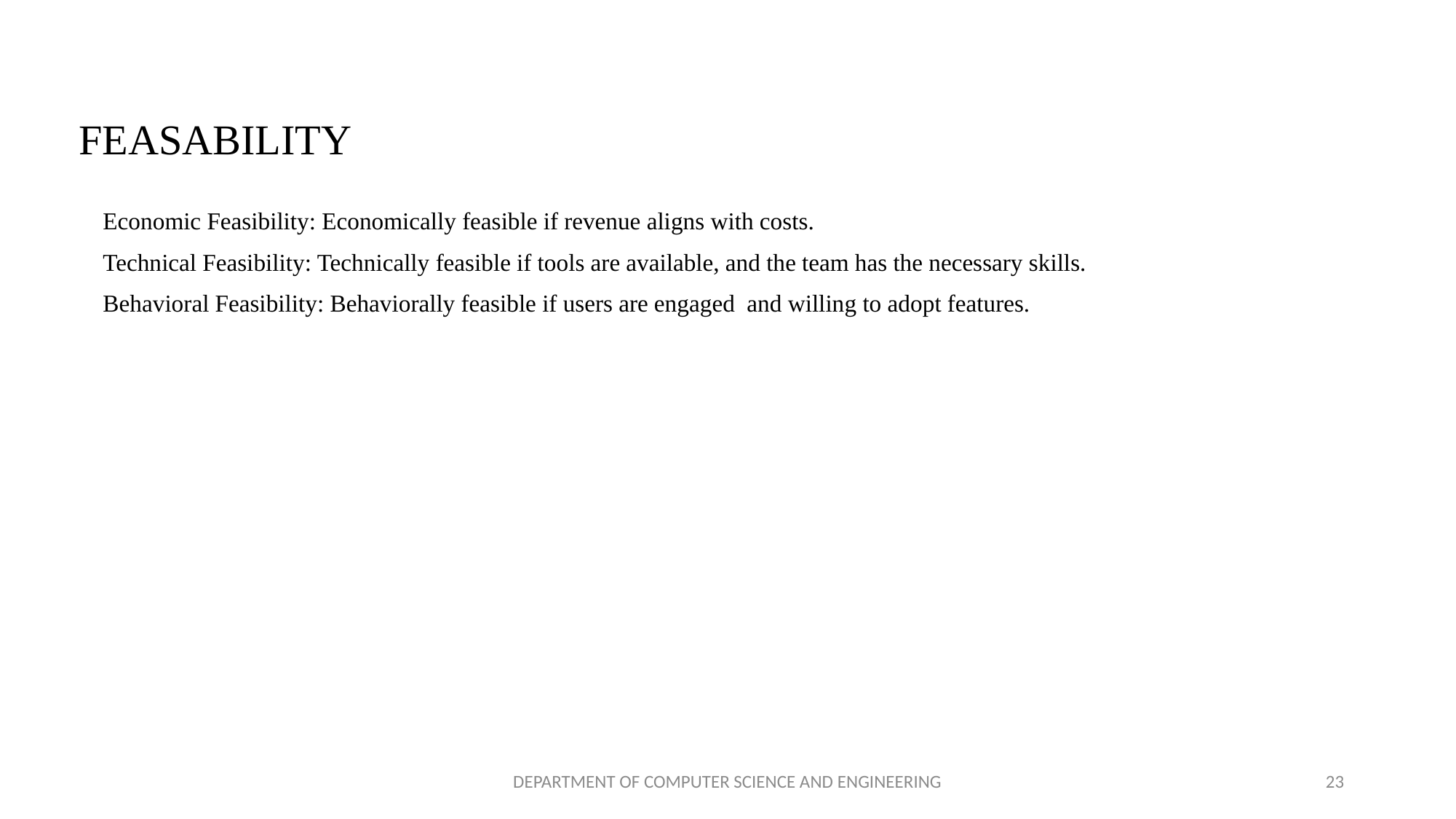

# FEASABILITY
Economic Feasibility: Economically feasible if revenue aligns with costs.
Technical Feasibility: Technically feasible if tools are available, and the team has the necessary skills.
Behavioral Feasibility: Behaviorally feasible if users are engaged  and willing to adopt features.
DEPARTMENT OF COMPUTER SCIENCE AND ENGINEERING
23